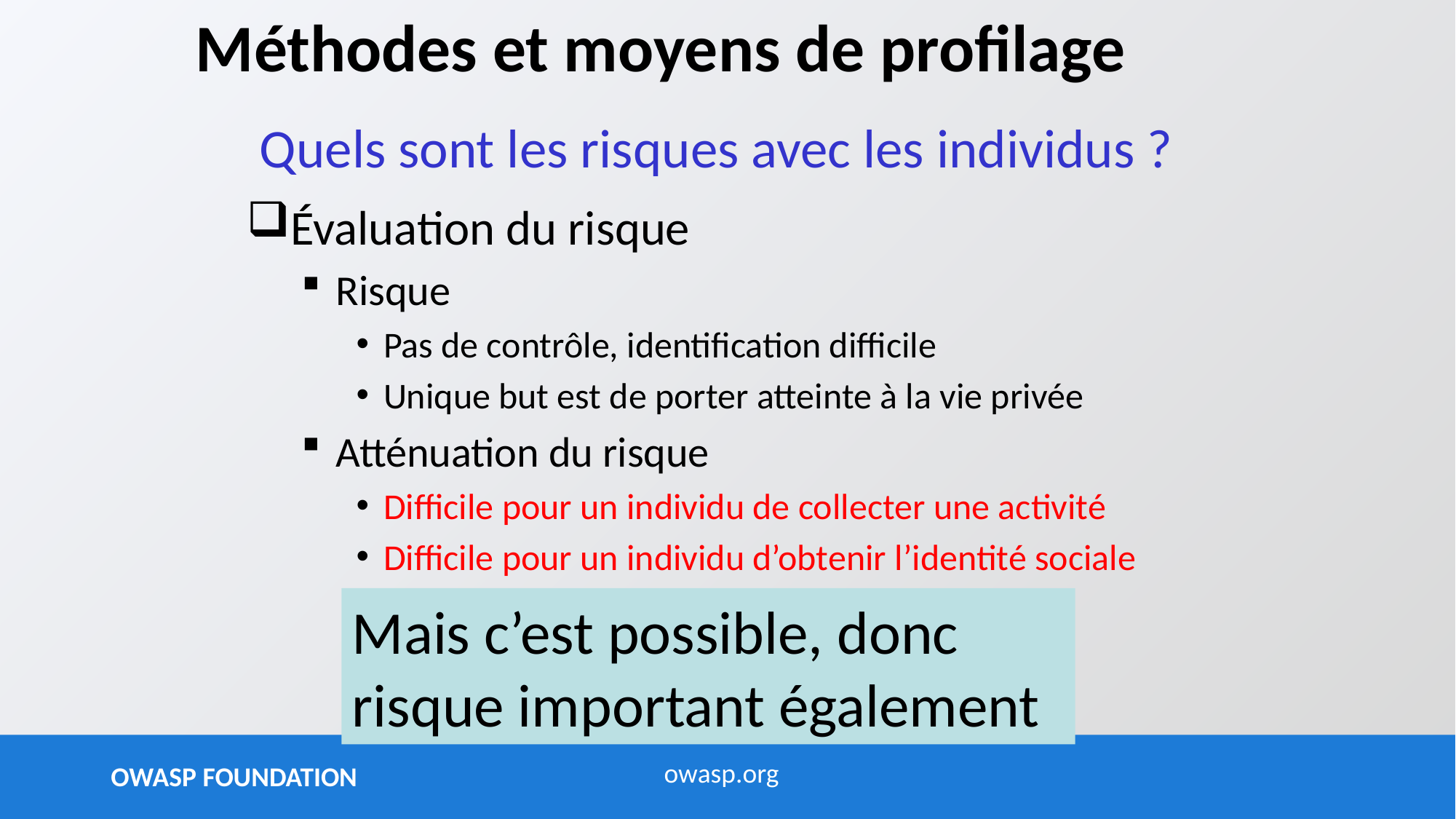

# Méthodes et moyens de profilage
Quels sont les risques avec les individus ?
Évaluation du risque
Risque
Pas de contrôle, identification difficile
Unique but est de porter atteinte à la vie privée
Atténuation du risque
Difficile pour un individu de collecter une activité
Difficile pour un individu d’obtenir l’identité sociale
Mais c’est possible, donc risque important également